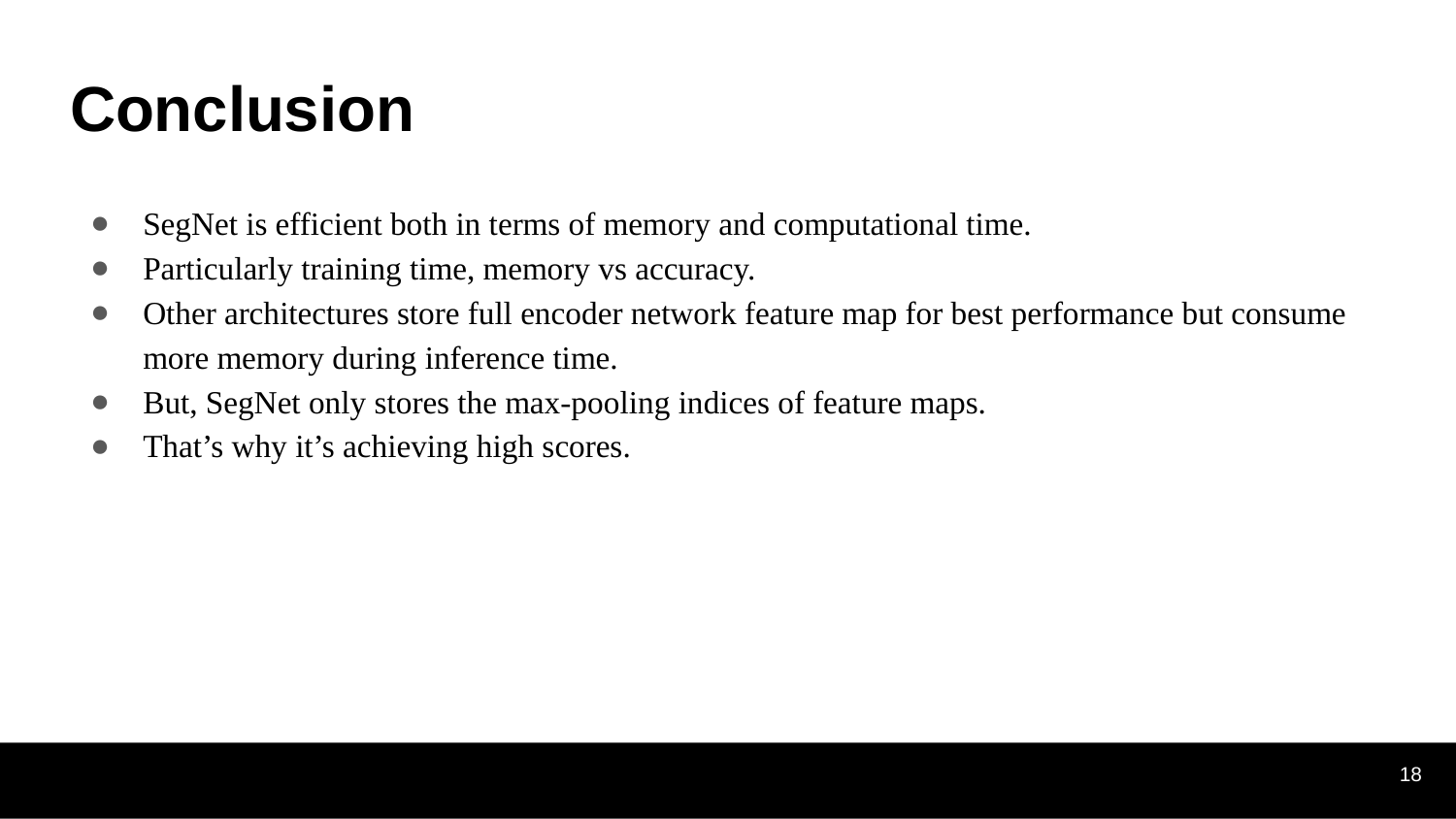

# Conclusion
SegNet is efficient both in terms of memory and computational time.
Particularly training time, memory vs accuracy.
Other architectures store full encoder network feature map for best performance but consume more memory during inference time.
But, SegNet only stores the max-pooling indices of feature maps.
That’s why it’s achieving high scores.
18